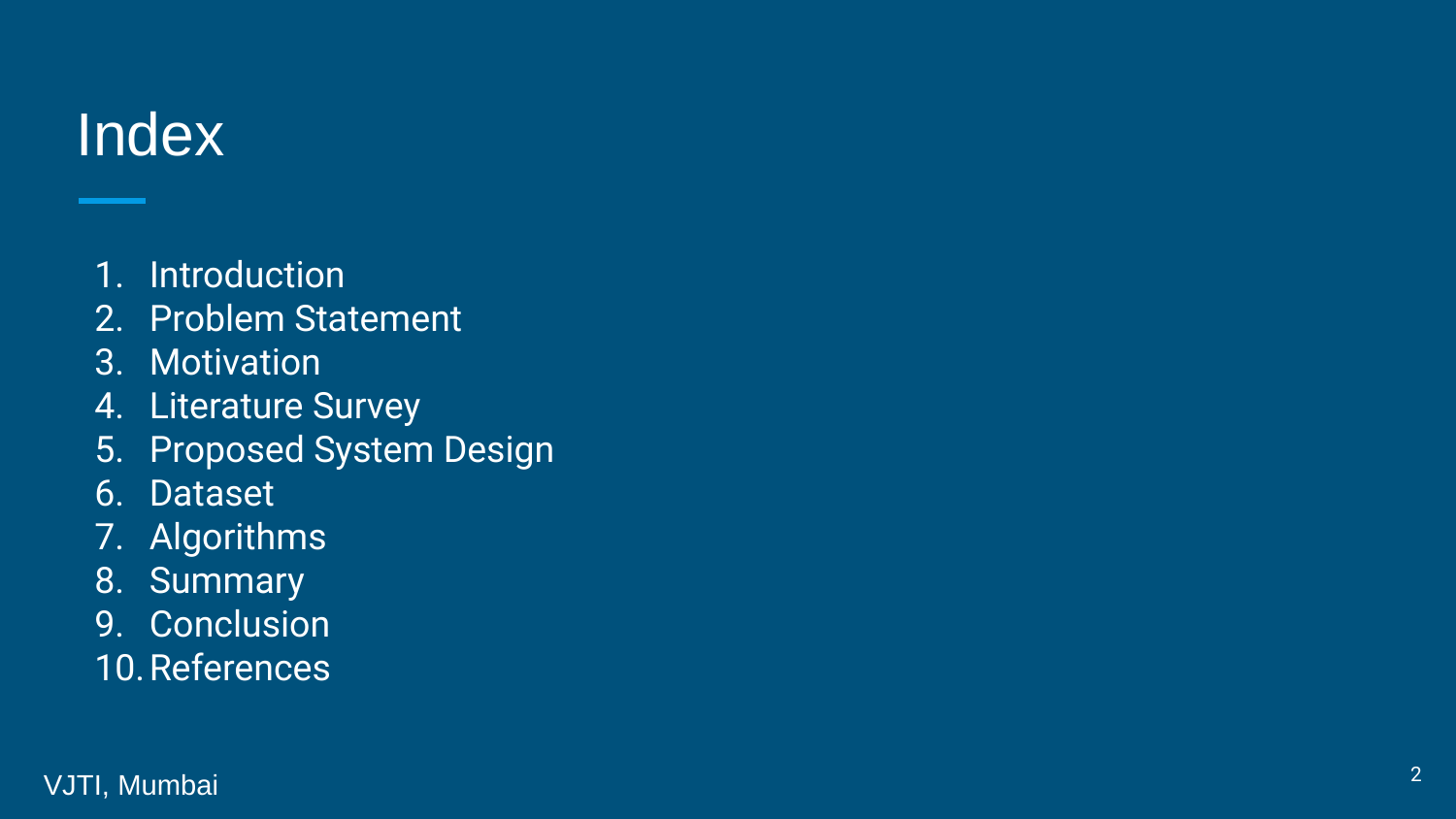

# Index
Introduction
Problem Statement
Motivation
Literature Survey
Proposed System Design
Dataset
Algorithms
Summary
Conclusion
References
2